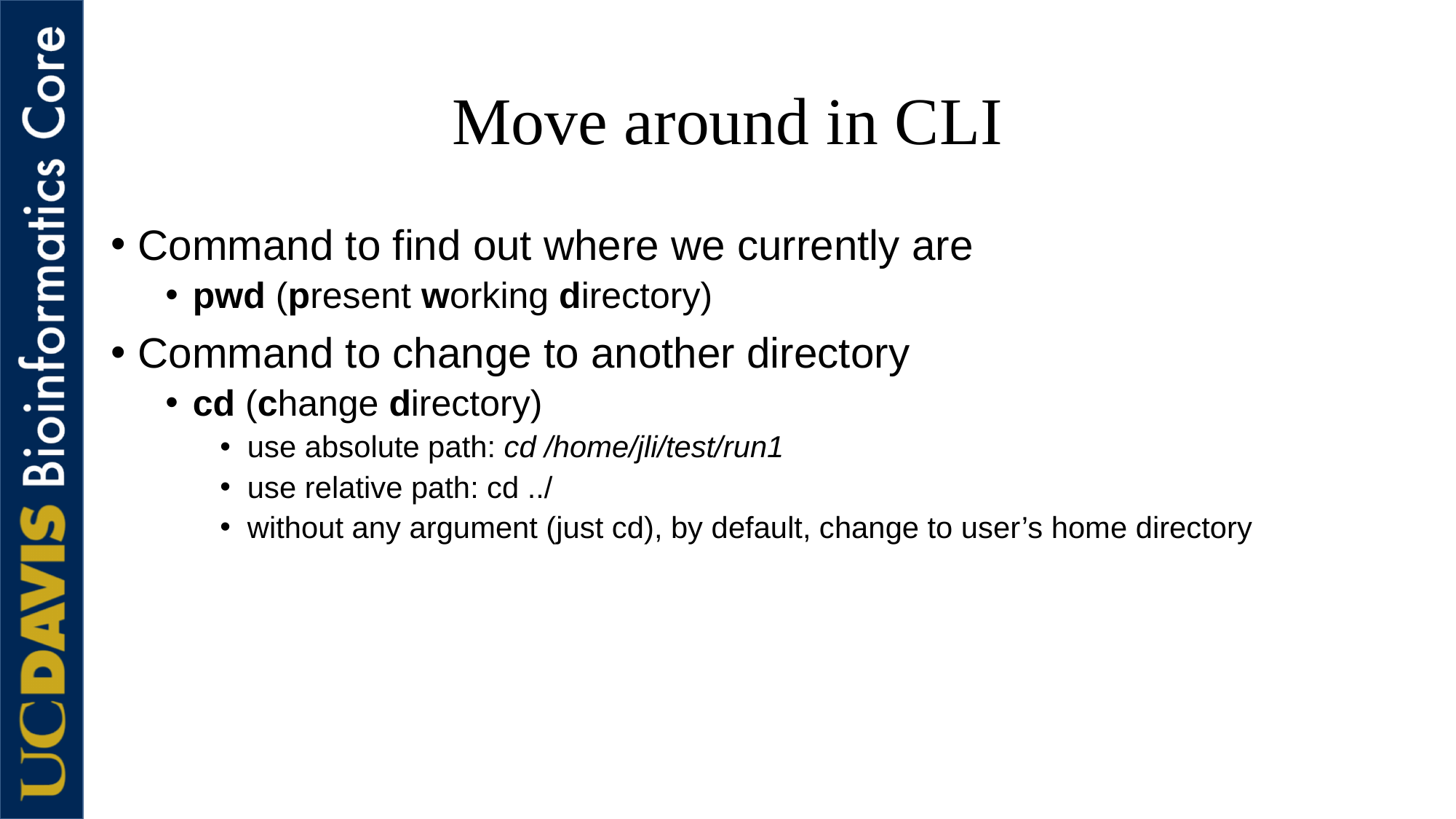

# Move around in CLI
Command to find out where we currently are
pwd (present working directory)
Command to change to another directory
cd (change directory)
use absolute path: cd /home/jli/test/run1
use relative path: cd ../
without any argument (just cd), by default, change to user’s home directory